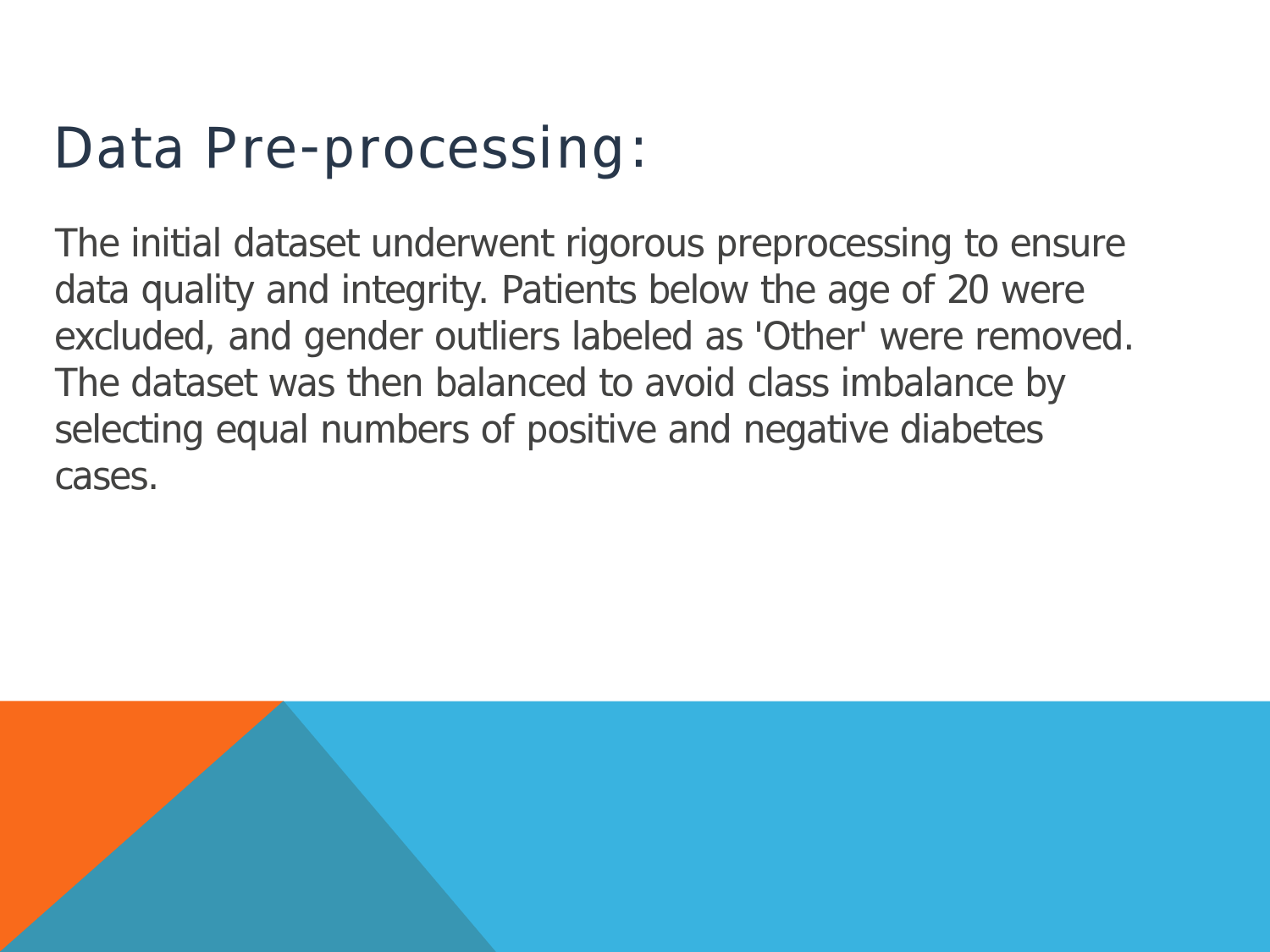

Data Pre-processing:

The initial dataset underwent rigorous preprocessing to ensure data quality and integrity. Patients below the age of 20 were excluded, and gender outliers labeled as 'Other' were removed. The dataset was then balanced to avoid class imbalance by selecting equal numbers of positive and negative diabetes cases.